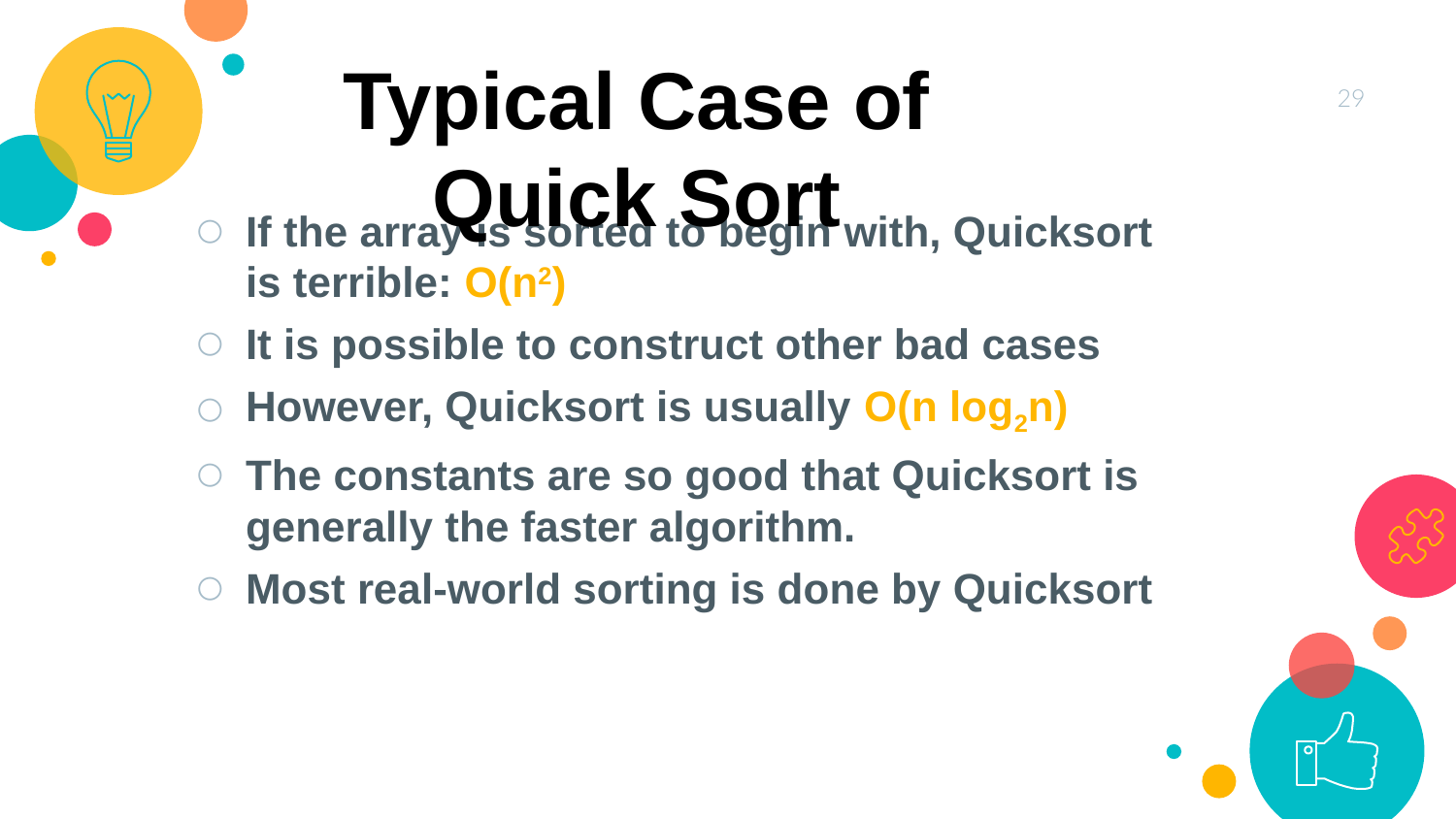

Typical Case of Quick Sort
29
If the array is sorted to begin with, Quicksort is terrible: O(n2)
It is possible to construct other bad cases
However, Quicksort is usually O(n log2n)
The constants are so good that Quicksort is generally the faster algorithm.
Most real-world sorting is done by Quicksort